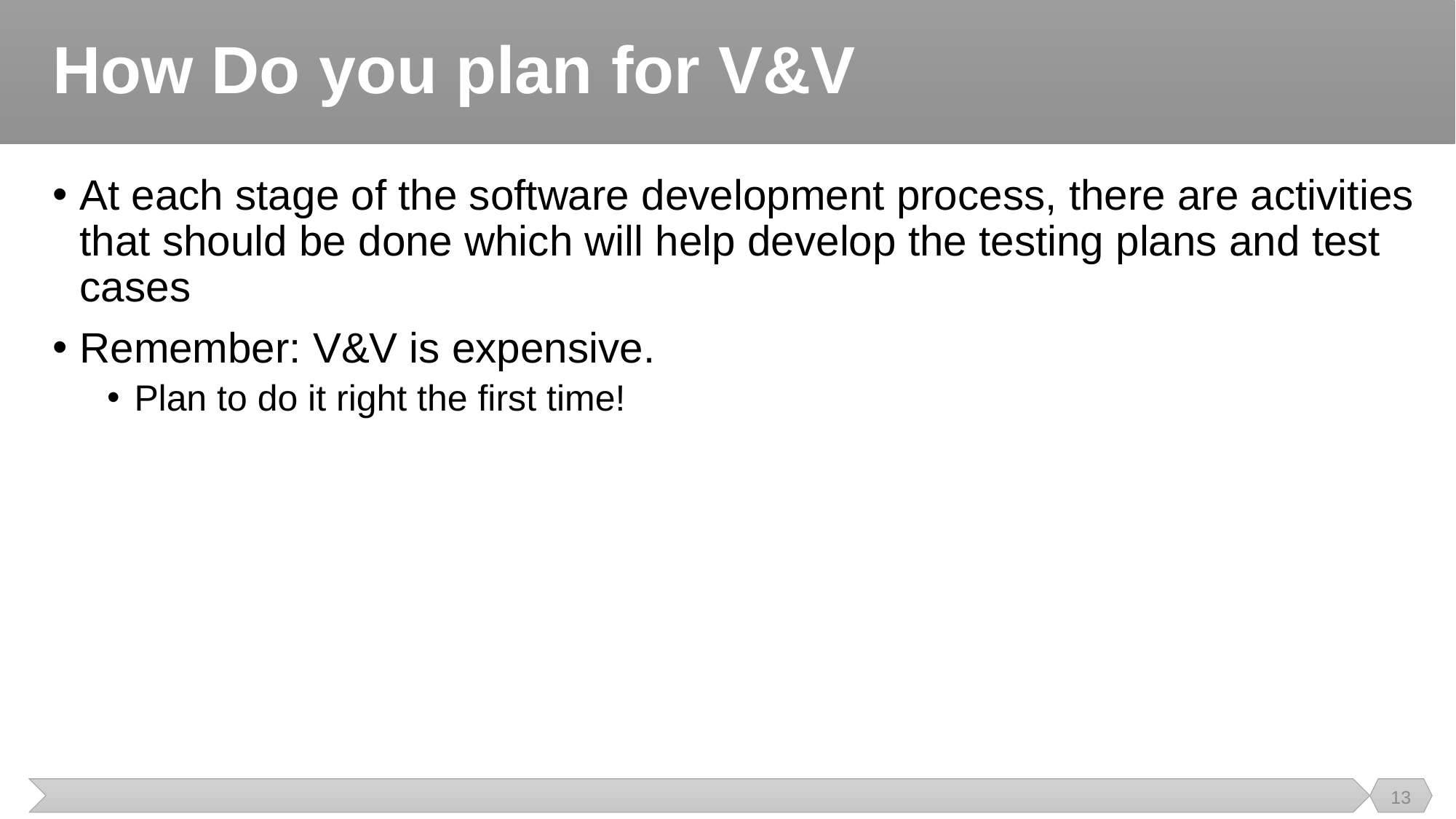

# How Do you plan for V&V
At each stage of the software development process, there are activities that should be done which will help develop the testing plans and test cases
Remember: V&V is expensive.
Plan to do it right the first time!
13